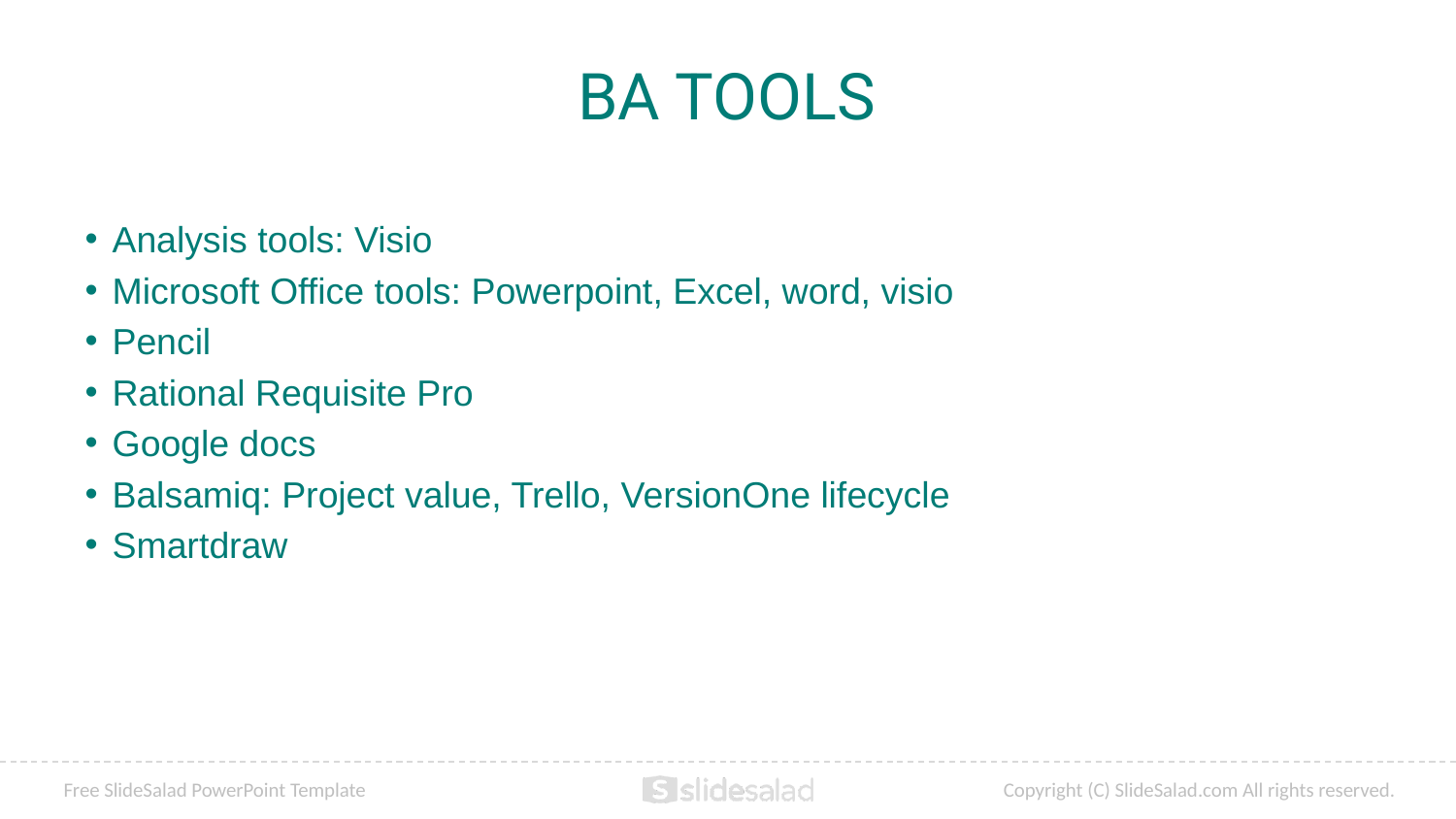

# BA TOOLS
Analysis tools: Visio
Microsoft Office tools: Powerpoint, Excel, word, visio
Pencil
Rational Requisite Pro
Google docs
Balsamiq: Project value, Trello, VersionOne lifecycle
Smartdraw